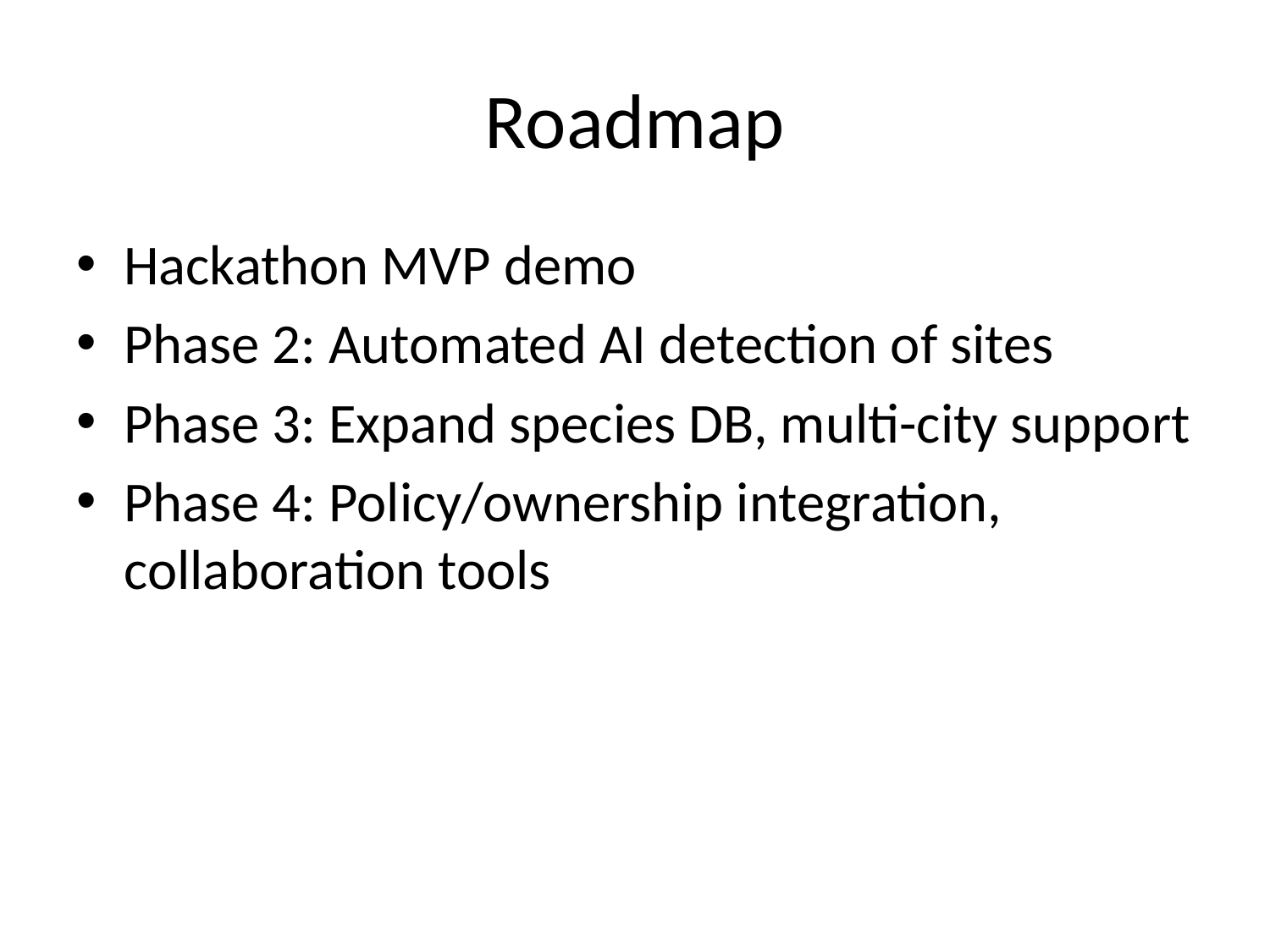

# Roadmap
Hackathon MVP demo
Phase 2: Automated AI detection of sites
Phase 3: Expand species DB, multi-city support
Phase 4: Policy/ownership integration, collaboration tools